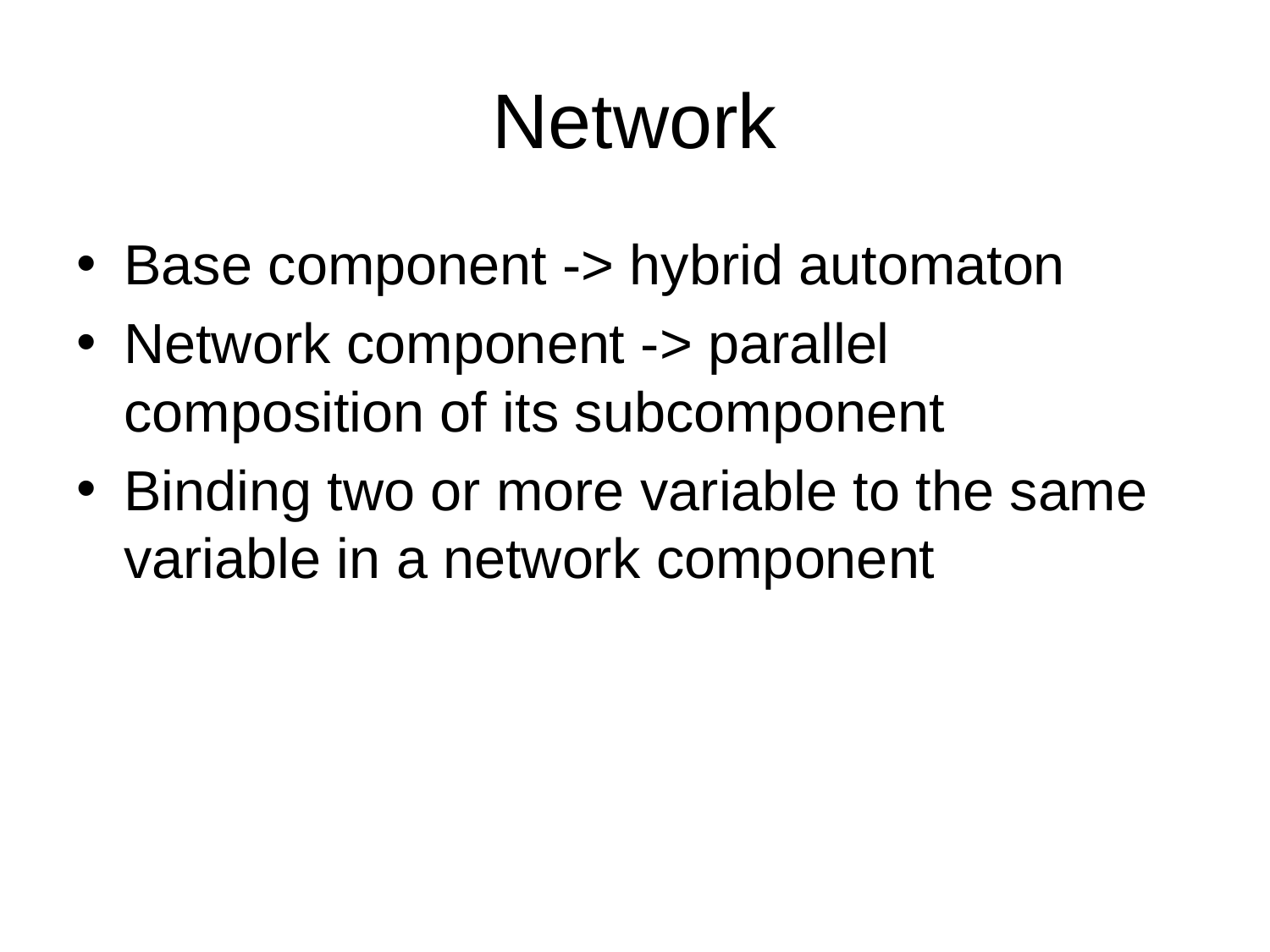

# Network
Base component -> hybrid automaton
Network component -> parallel composition of its subcomponent
Binding two or more variable to the same variable in a network component